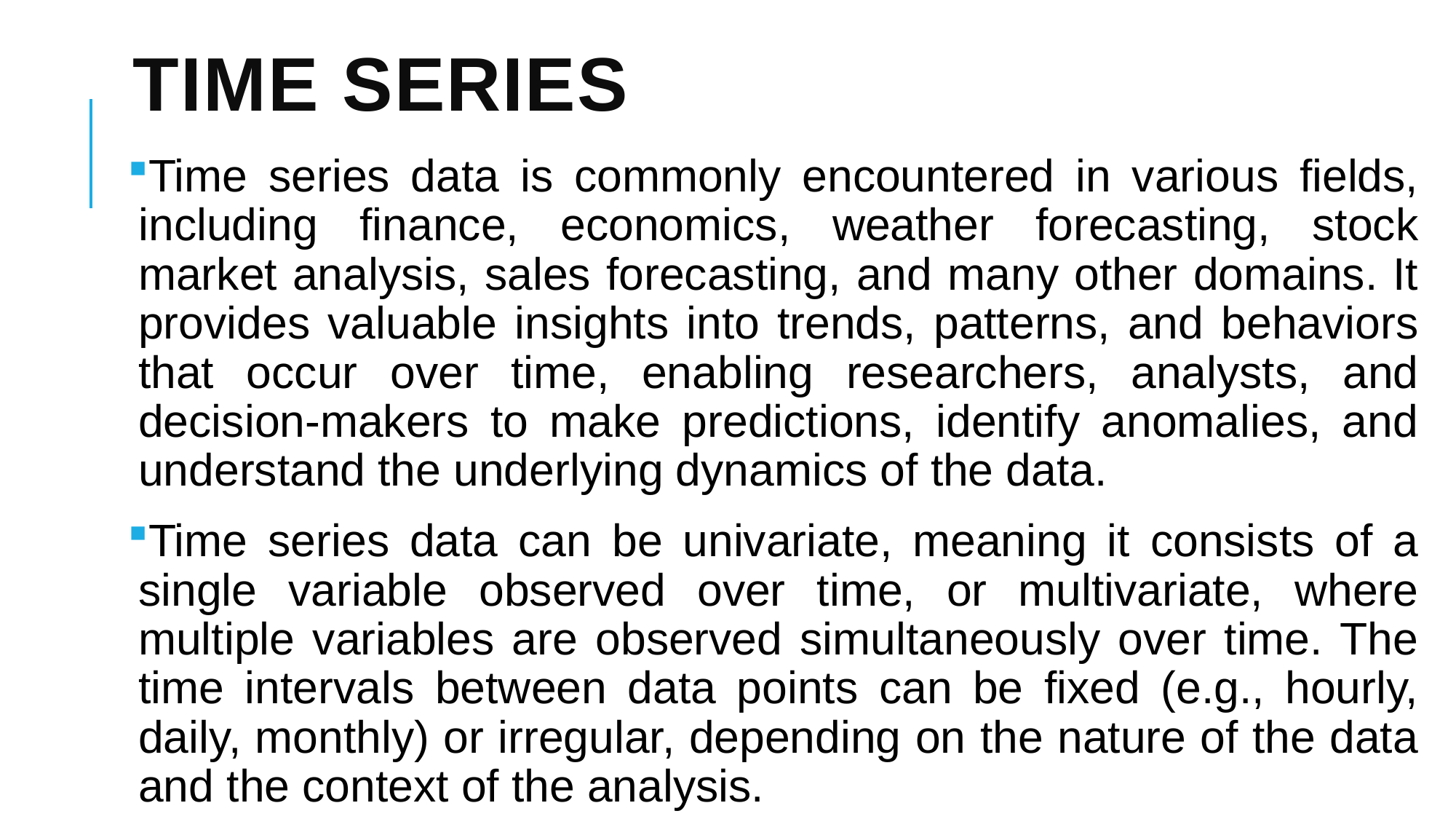

# Time Series
Time series data is commonly encountered in various fields, including finance, economics, weather forecasting, stock market analysis, sales forecasting, and many other domains. It provides valuable insights into trends, patterns, and behaviors that occur over time, enabling researchers, analysts, and decision-makers to make predictions, identify anomalies, and understand the underlying dynamics of the data.
Time series data can be univariate, meaning it consists of a single variable observed over time, or multivariate, where multiple variables are observed simultaneously over time. The time intervals between data points can be fixed (e.g., hourly, daily, monthly) or irregular, depending on the nature of the data and the context of the analysis.